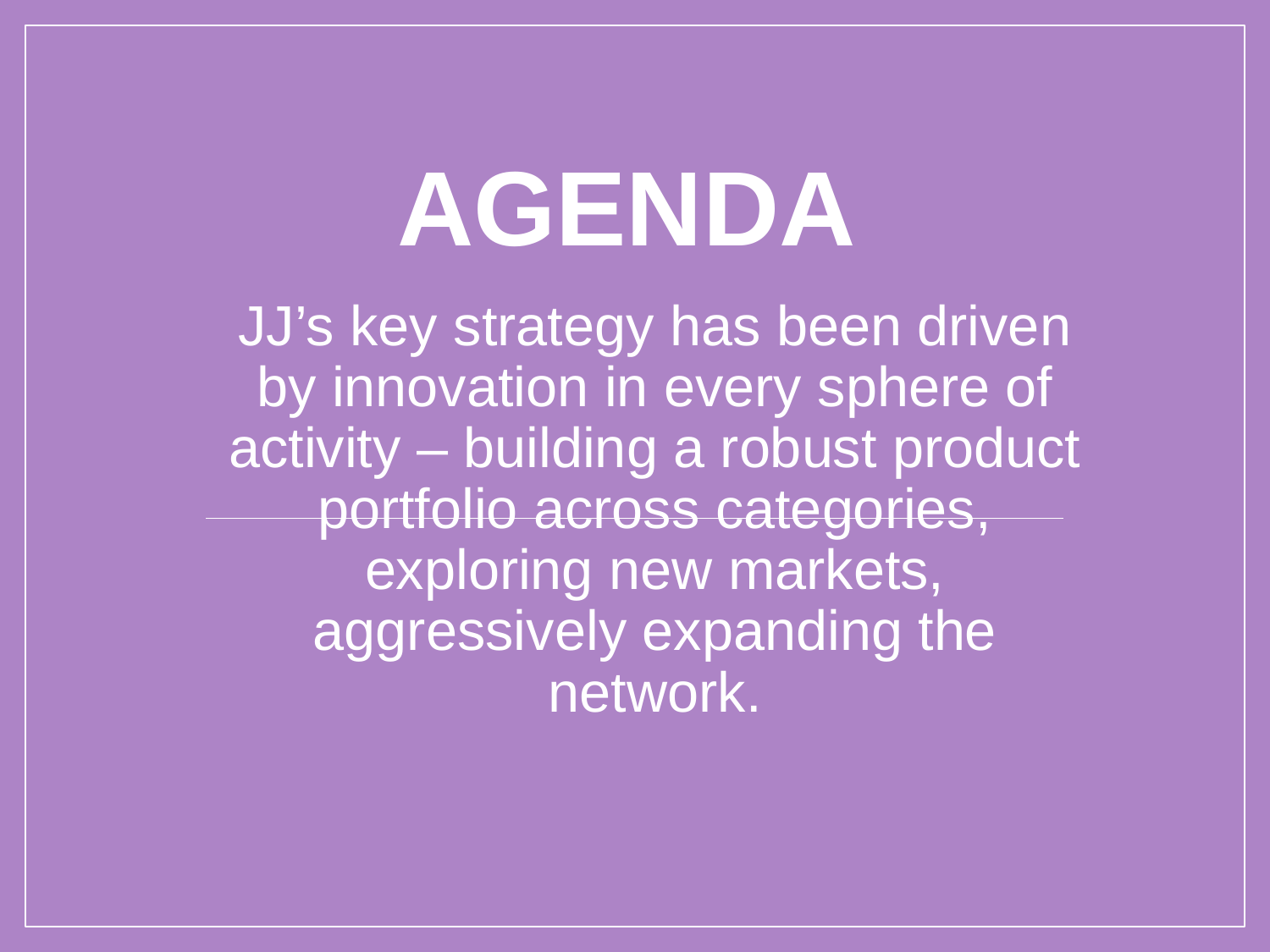

# Agenda
JJ’s key strategy has been driven by innovation in every sphere of activity – building a robust product portfolio across categories, exploring new markets, aggressively expanding the network.